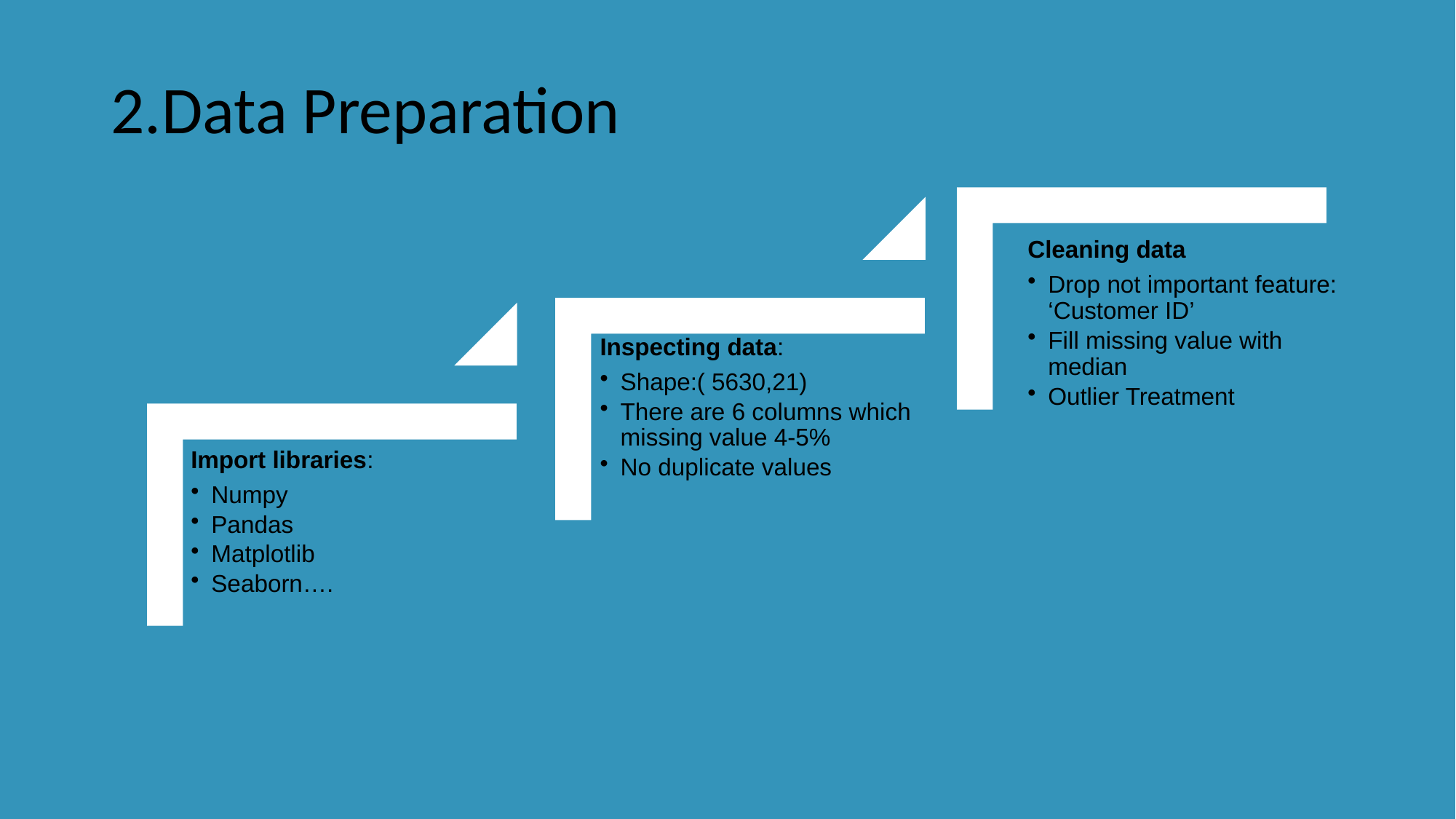

2.Data Preparation
Import libraries:
Numpy
Pandas
Matplotlib
Seaborn….
Inspecting data:
Shape:( 5630,21)
There are 6 columns which missing value 4-5%
No duplicate values
Cleaning data
Drop not important feature: ‘Customer ID’
Fill missing value with median
Outlier Treatment